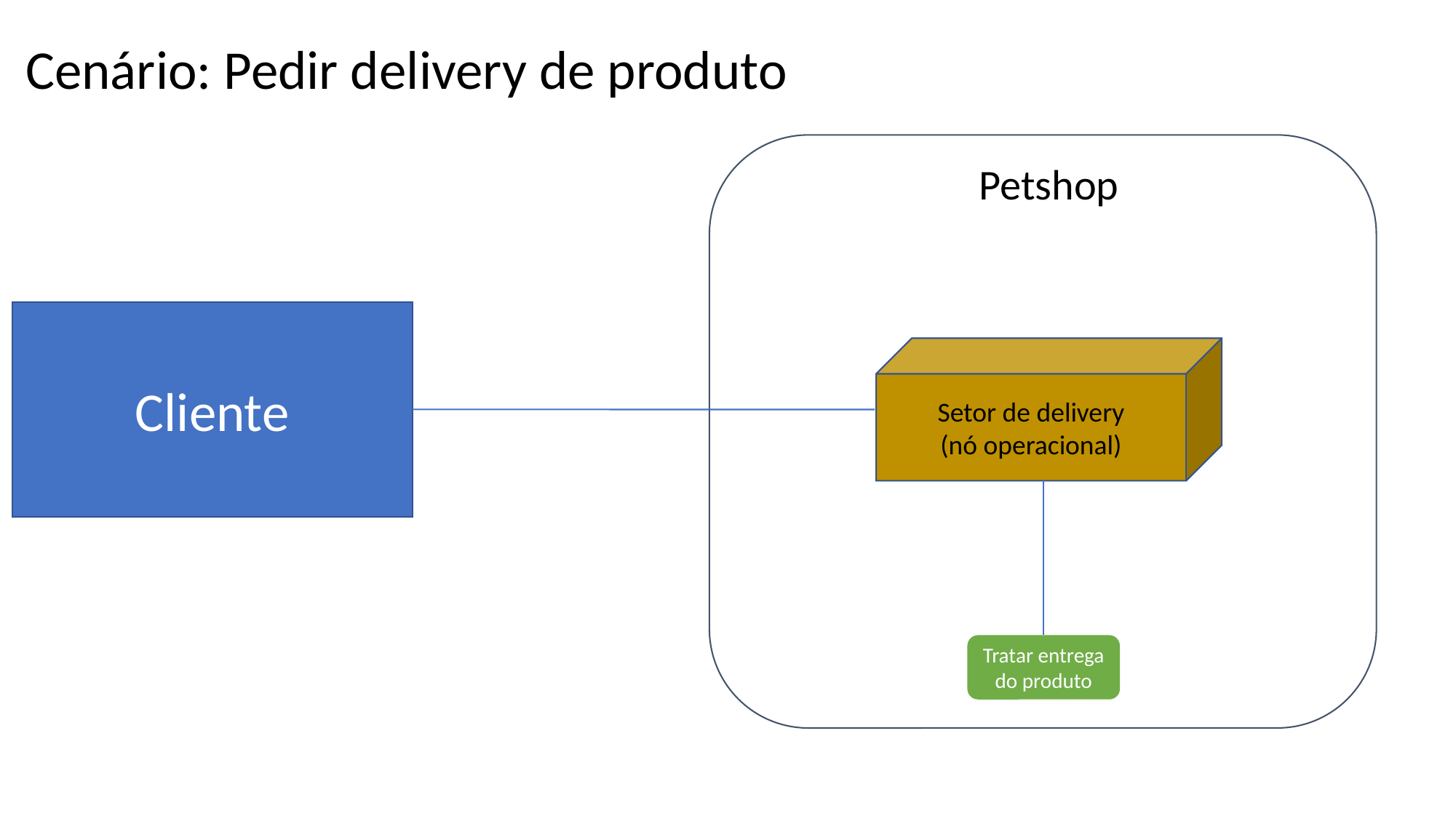

Cenário: Pedir delivery de produto

Petshop
Cliente
Setor de delivery
(nó operacional)
Tratar entrega do produto